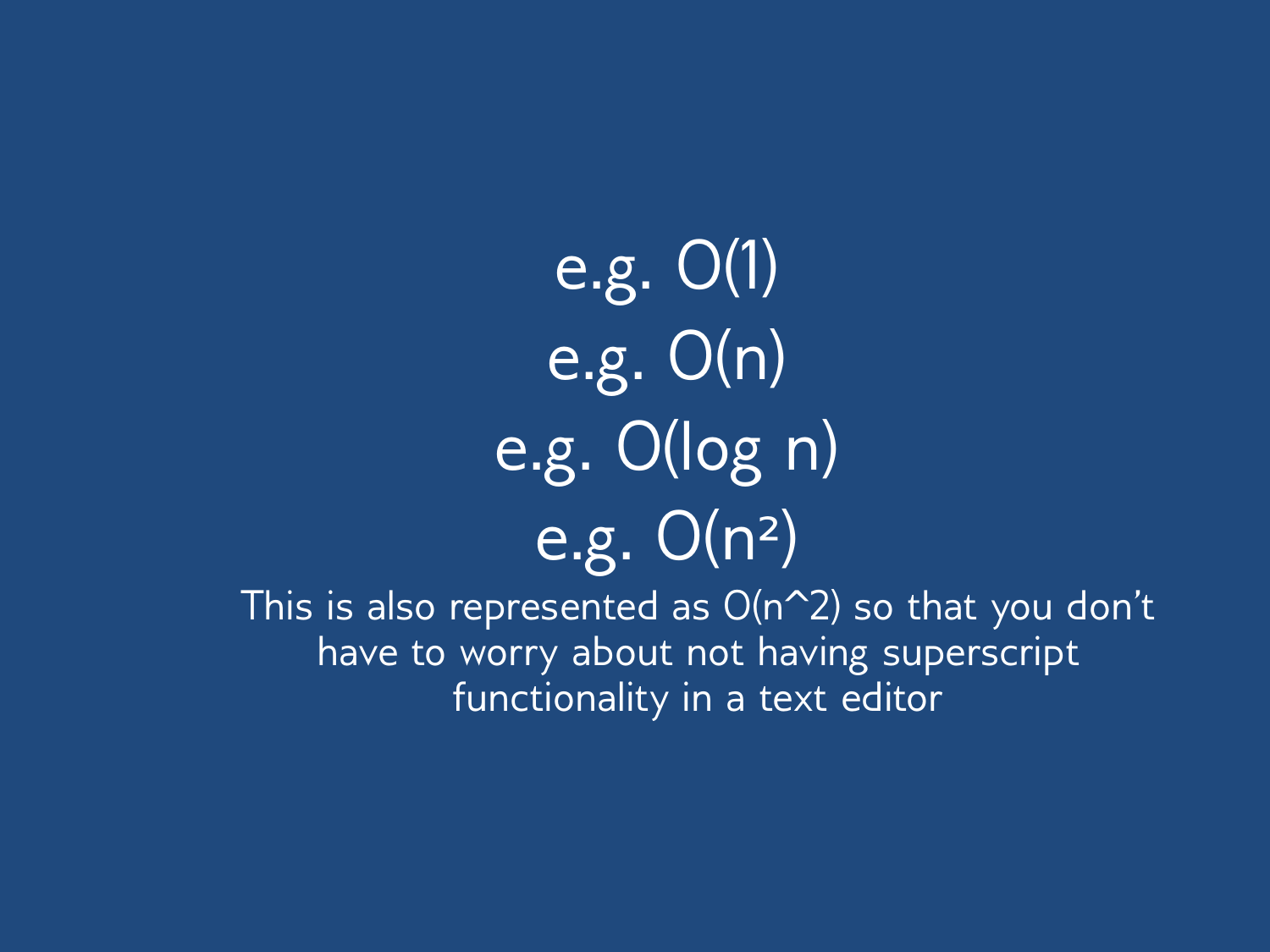

#
e.g. O(1)
e.g. O(n)
e.g. O(log n)
e.g. O(n²)
This is also represented as O(n^2) so that you don’t have to worry about not having superscript functionality in a text editor